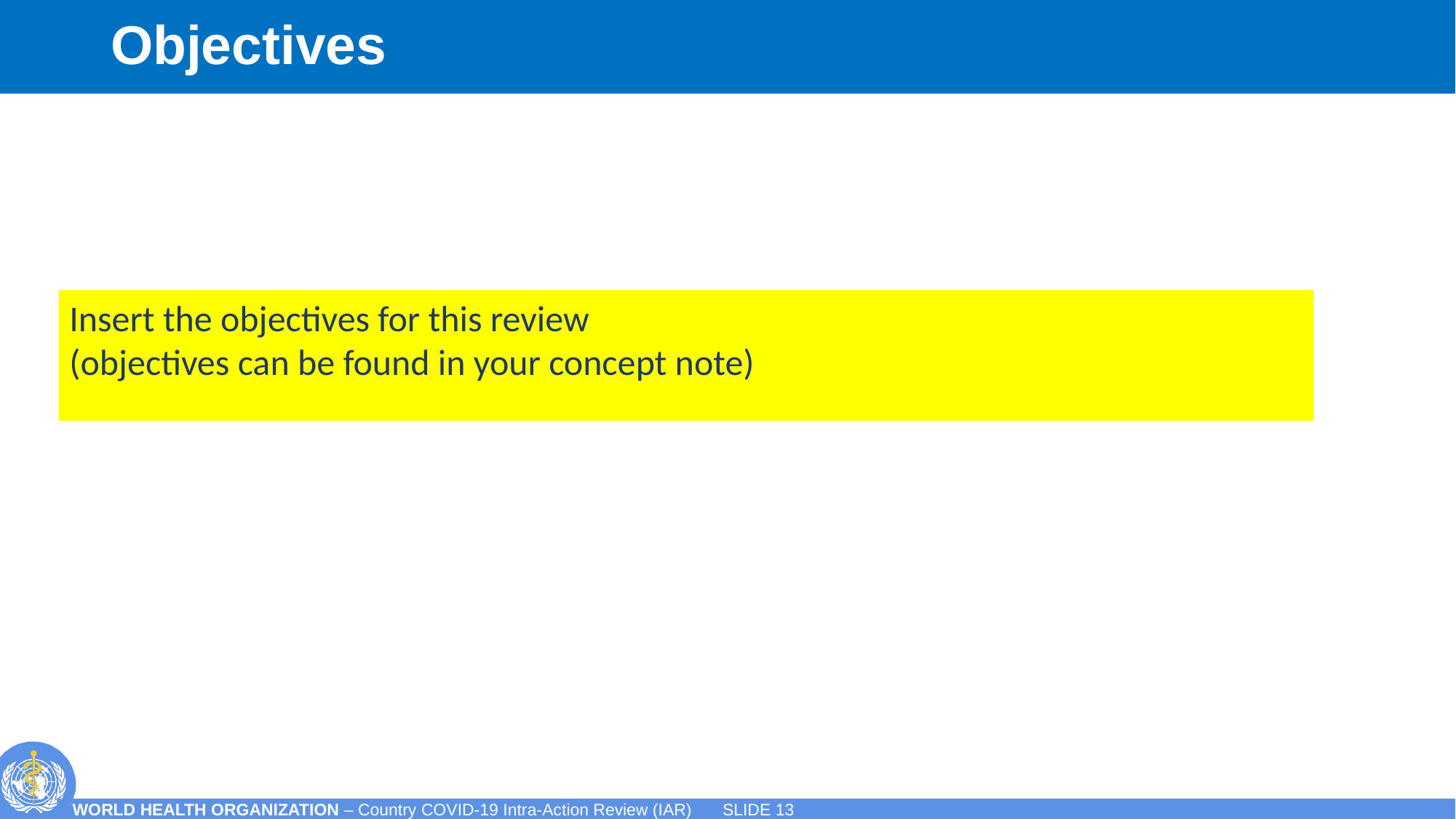

# Objectives
Insert the objectives for this review
(objectives can be found in your concept note)